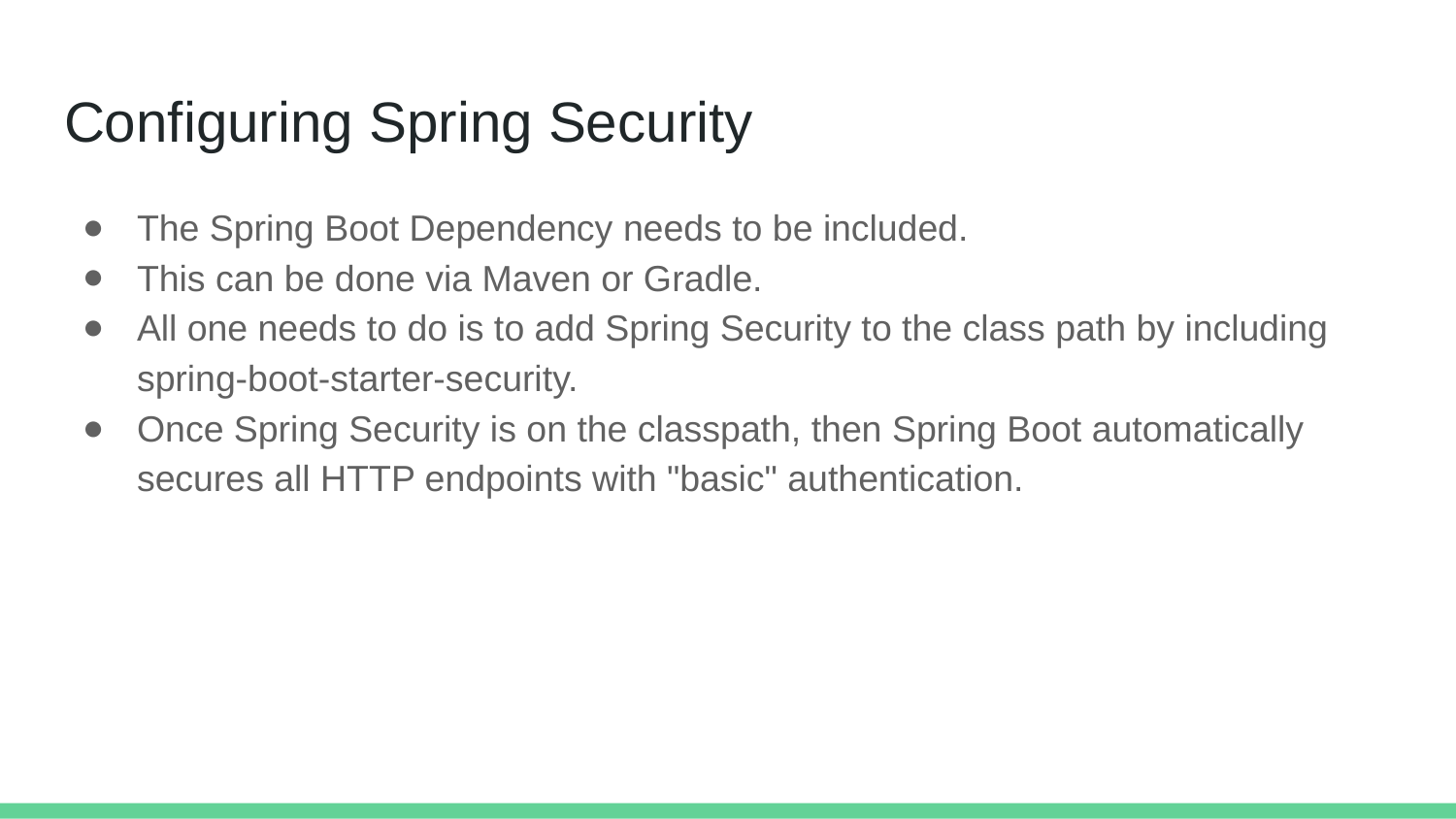

# Configuring Spring Security
The Spring Boot Dependency needs to be included.
This can be done via Maven or Gradle.
All one needs to do is to add Spring Security to the class path by including spring-boot-starter-security.
Once Spring Security is on the classpath, then Spring Boot automatically secures all HTTP endpoints with "basic" authentication.